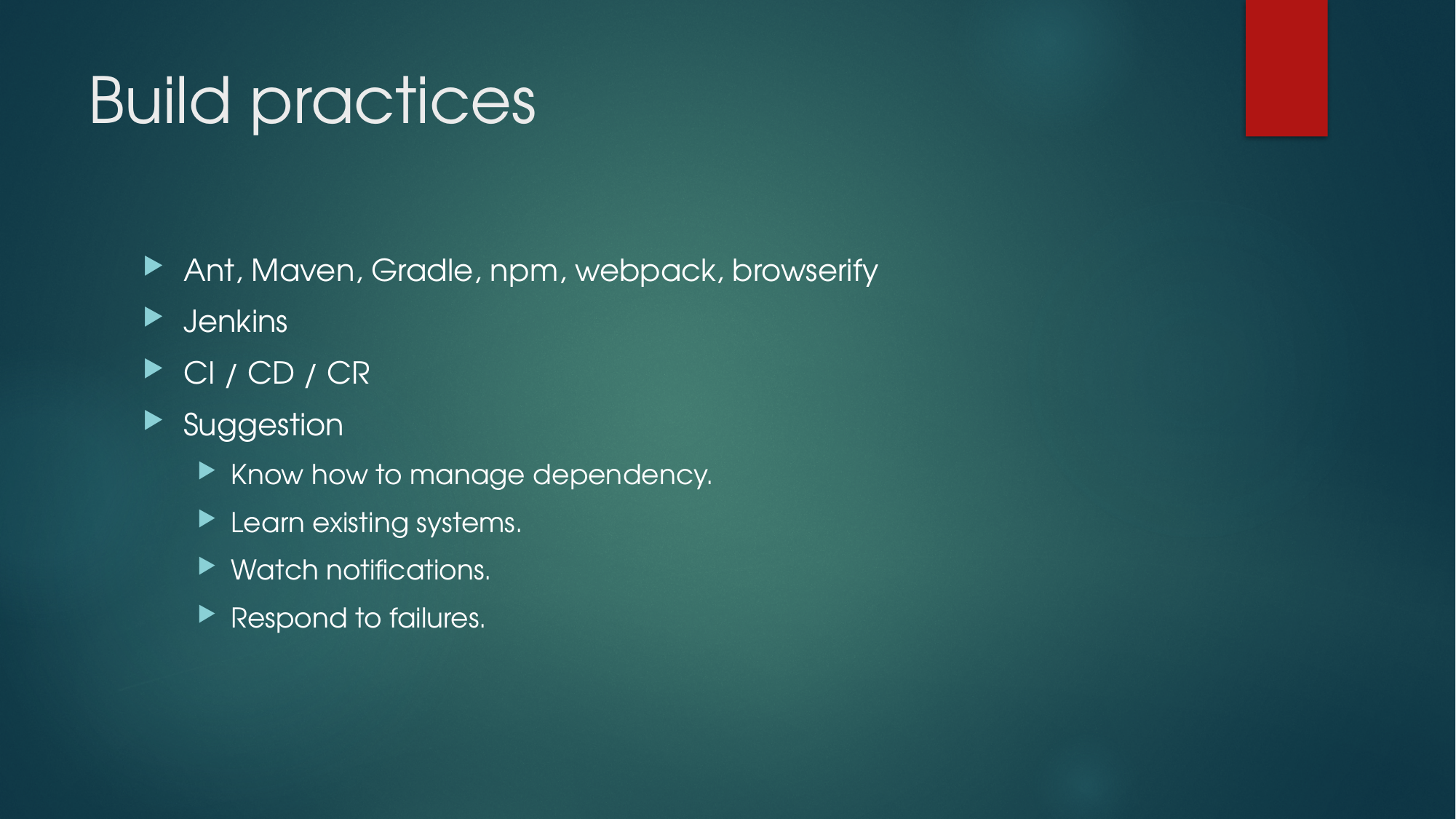

# Build practices
Ant, Maven, Gradle, npm, webpack, browserify
Jenkins
CI / CD / CR
Suggestion
Know how to manage dependency.
Learn existing systems.
Watch notifications.
Respond to failures.